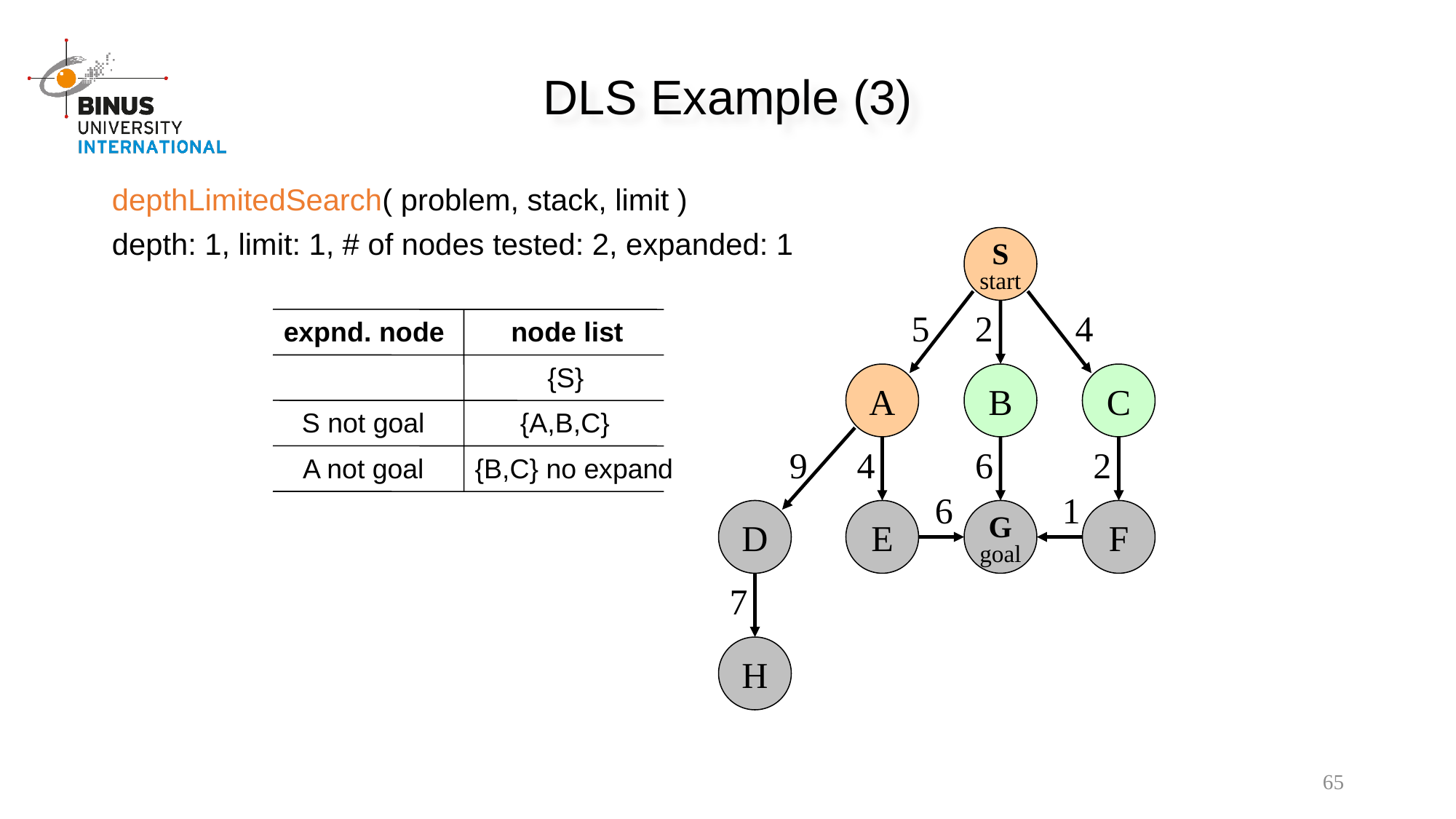

DLS Example (3)
depthLimitedSearch( problem, stack, limit )
depth: 1, limit: 1, # of nodes tested: 2, expanded: 1

S
start

5
2

4

expnd. node
node list

{S}
A
B
C

S not goal
{A,B,C}

9
4

6

2

A not goal
{B,C} no expand
6
1

D
E
G
goal
F

7

H
65